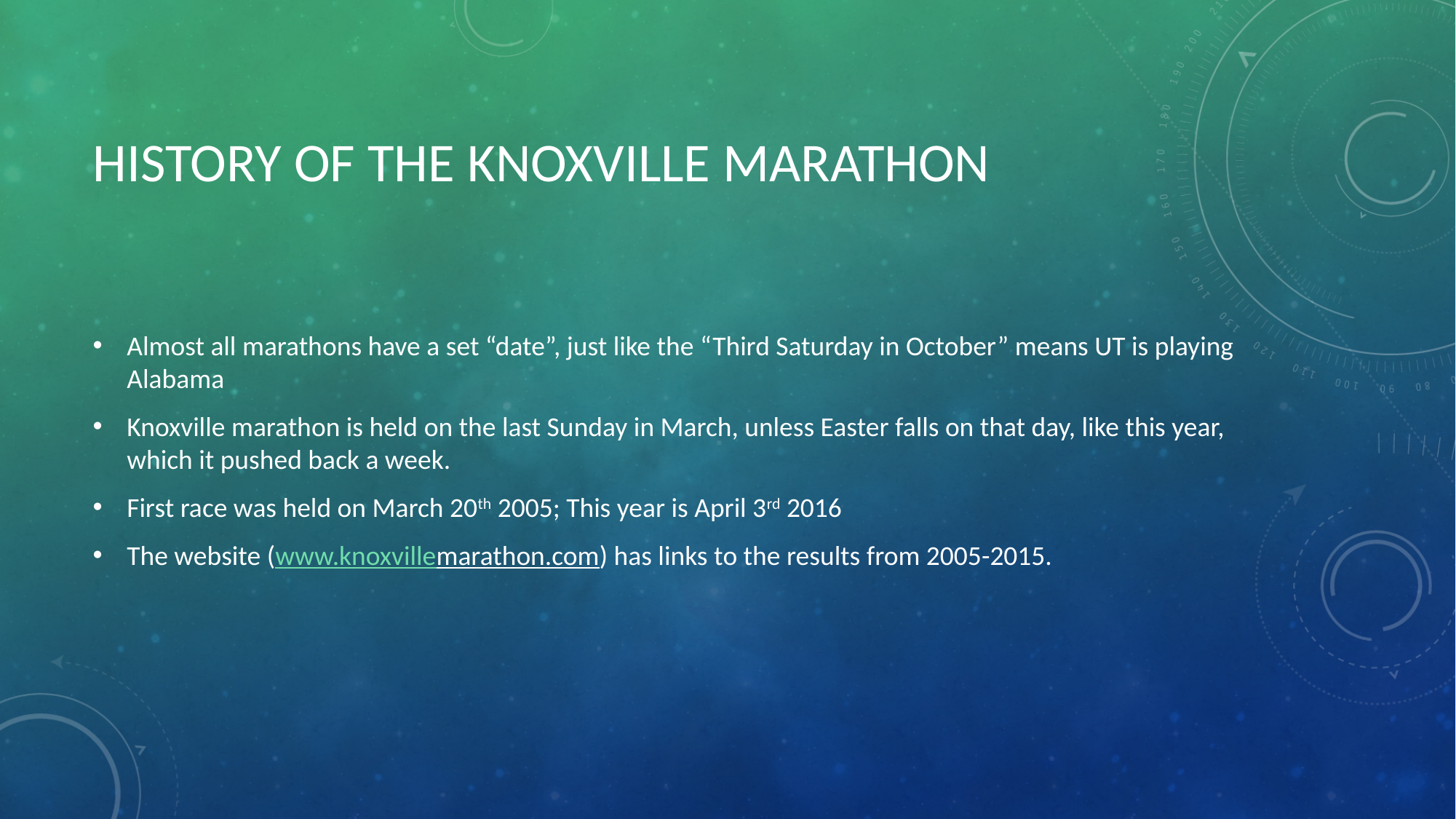

# History of the Knoxville Marathon
Almost all marathons have a set “date”, just like the “Third Saturday in October” means UT is playing Alabama
Knoxville marathon is held on the last Sunday in March, unless Easter falls on that day, like this year, which it pushed back a week.
First race was held on March 20th 2005; This year is April 3rd 2016
The website (www.knoxvillemarathon.com) has links to the results from 2005-2015.